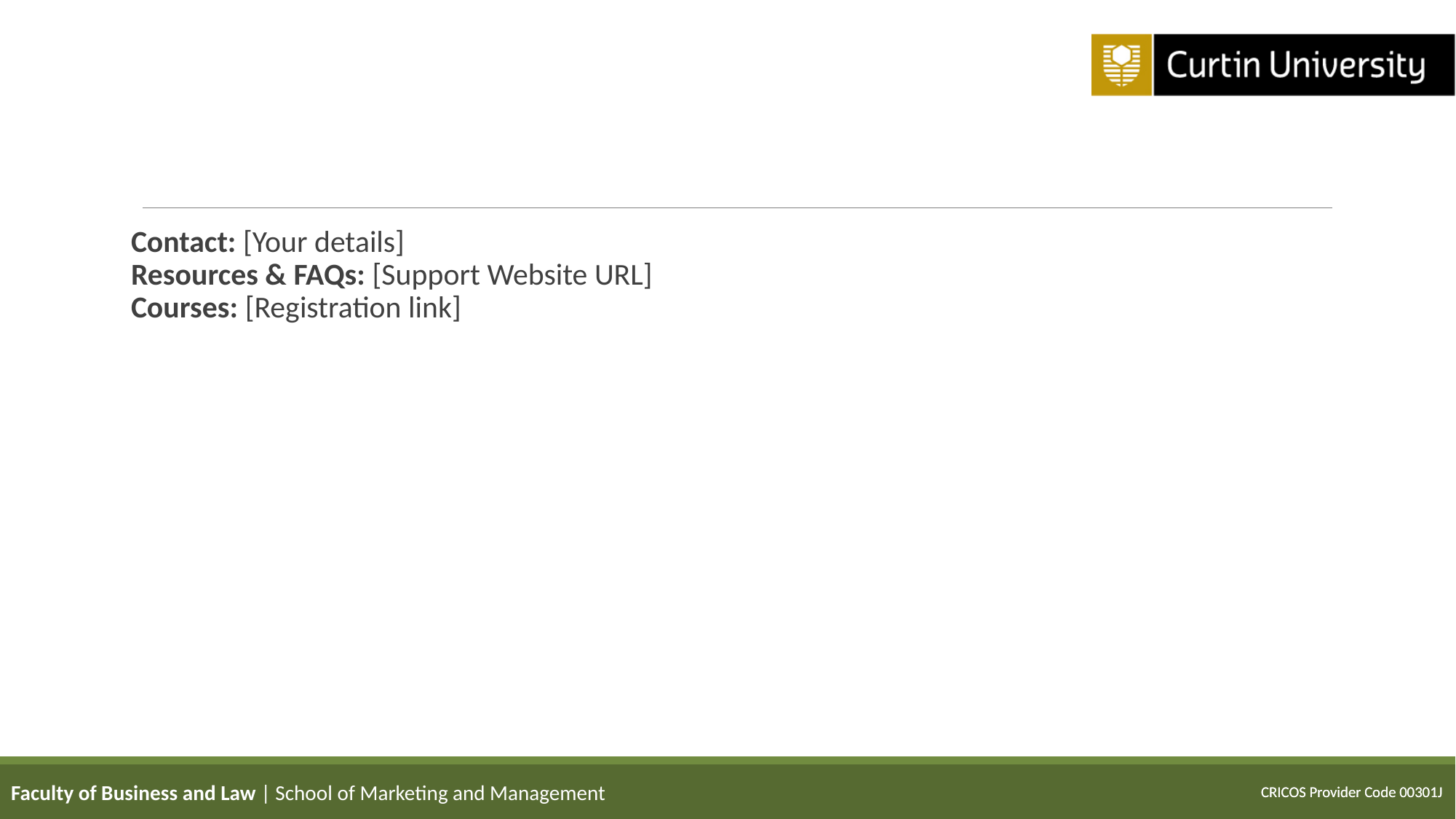

Contact: [Your details]
Resources & FAQs: [Support Website URL]
Courses: [Registration link]
Faculty of Business and Law | School of Marketing and Management